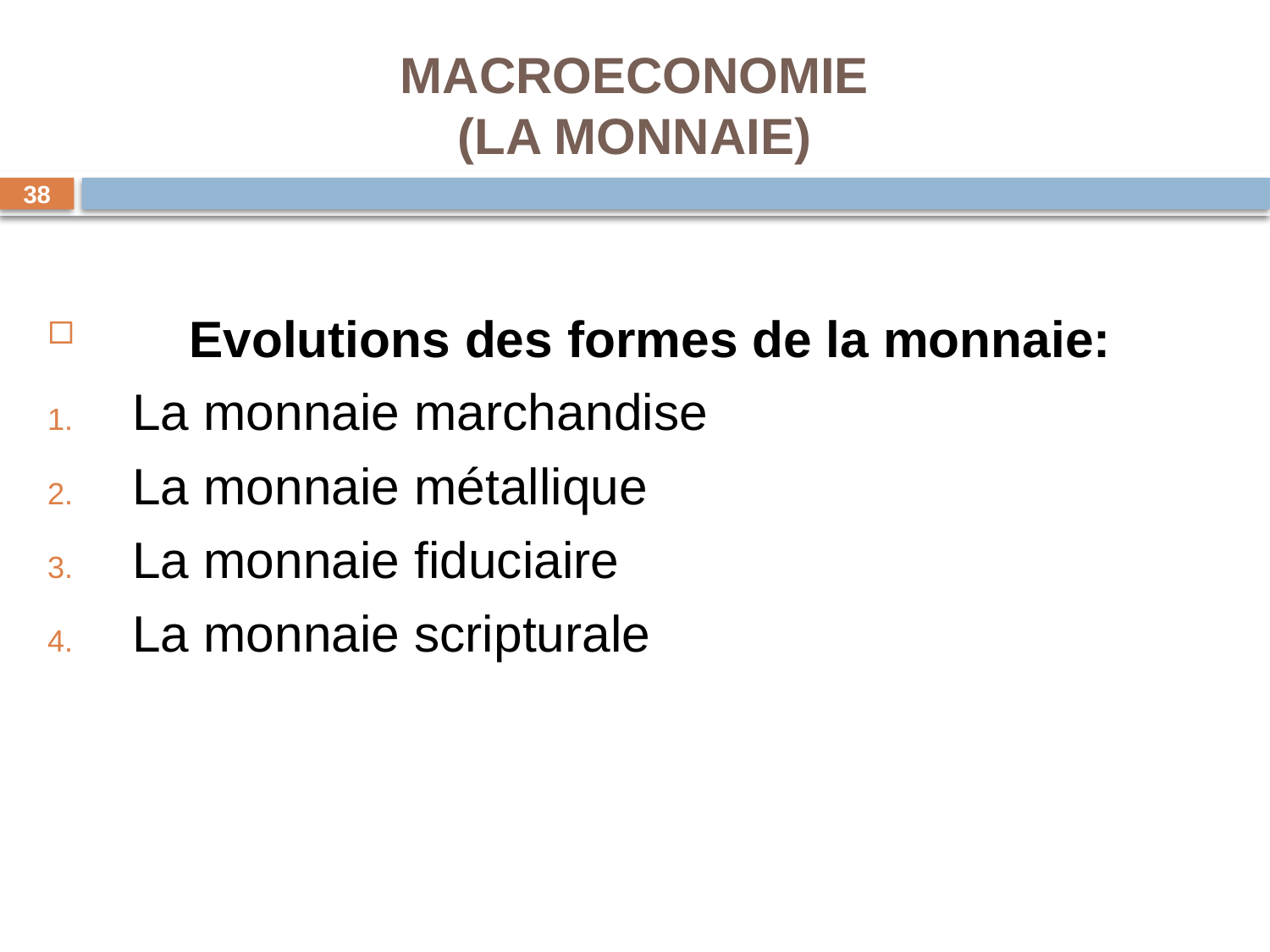

MACROECONOMIE
(LA MONNAIE)
38

    Evolutions des formes de la monnaie:
La monnaie marchandise
La monnaie métallique
La monnaie fiduciaire
La monnaie scripturale